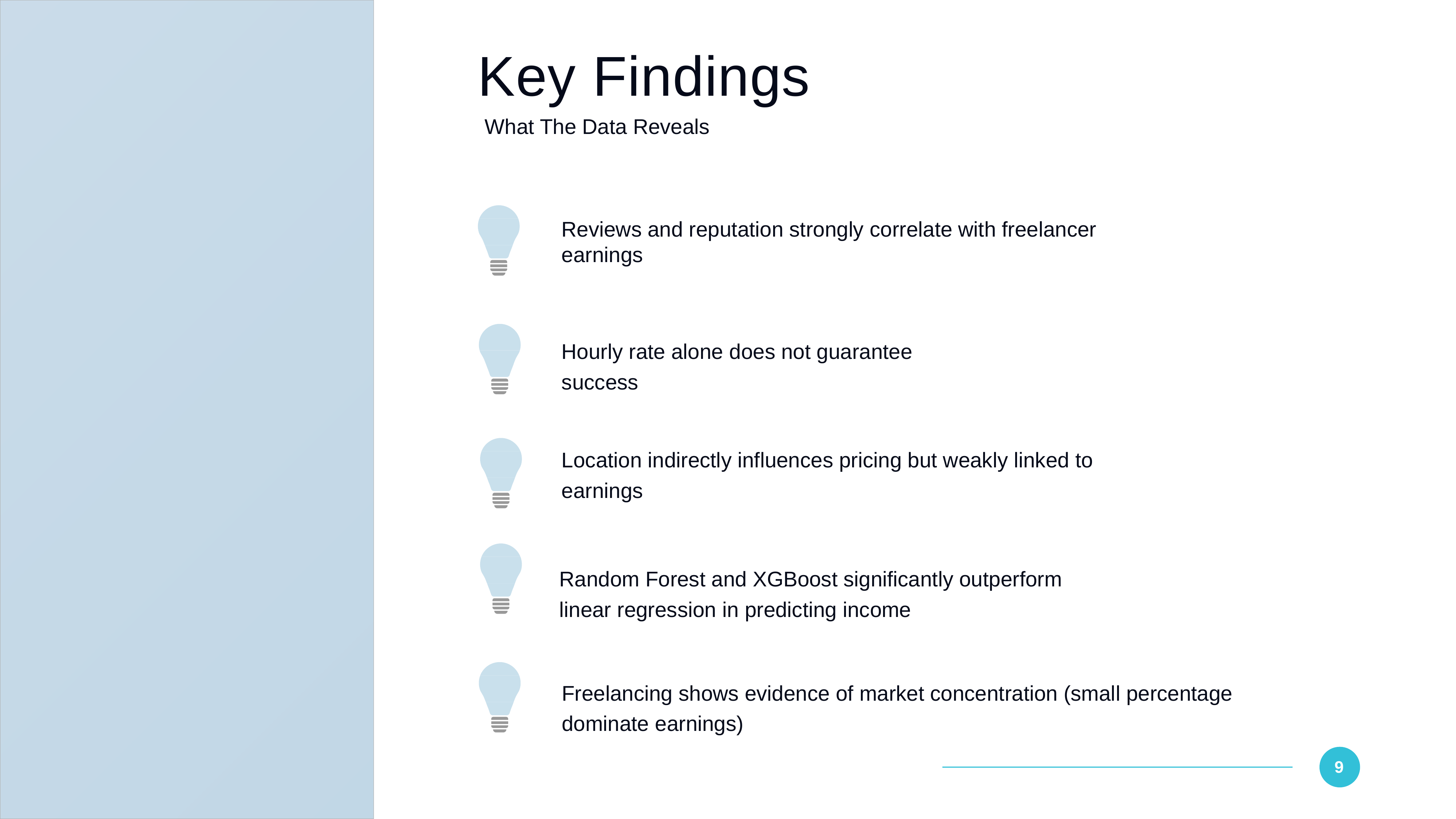

# Key Findings
What The Data Reveals

Reviews and reputation strongly correlate with freelancer earnings

Hourly rate alone does not guarantee success

Location indirectly influences pricing but weakly linked to earnings

Random Forest and XGBoost significantly outperform linear regression in predicting income

Freelancing shows evidence of market concentration (small percentage dominate earnings)